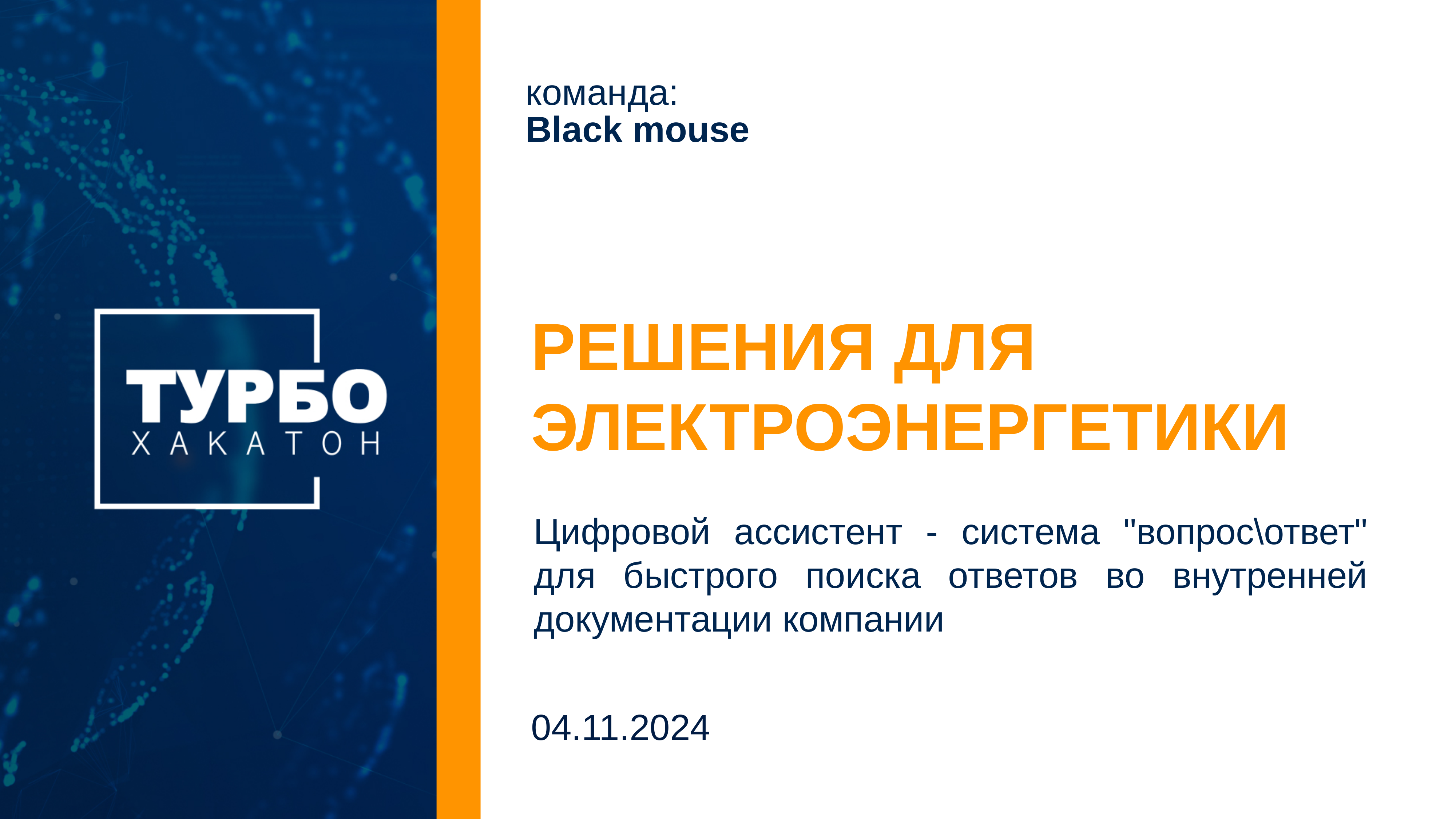

команда:
Black mouse
РЕШЕНИЯ ДЛЯ ЭЛЕКТРОЭНЕРГЕТИКИ
Цифровой ассистент - система "вопрос\ответ" для быстрого поиска ответов во внутренней документации компании
04.11.2024